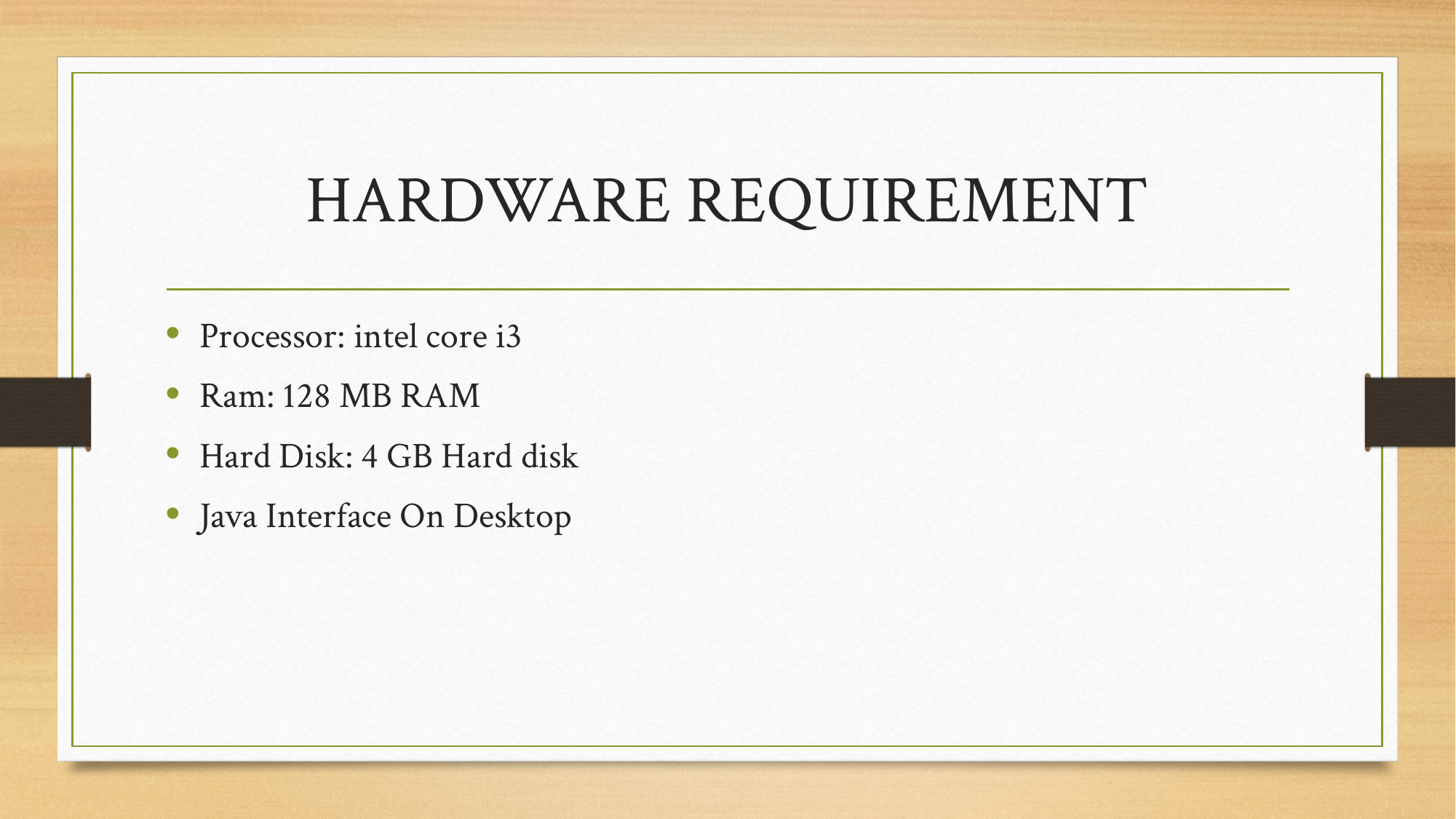

# HARDWARE REQUIREMENT
Processor: intel core i3
Ram: 128 MB RAM
Hard Disk: 4 GB Hard disk
Java Interface On Desktop